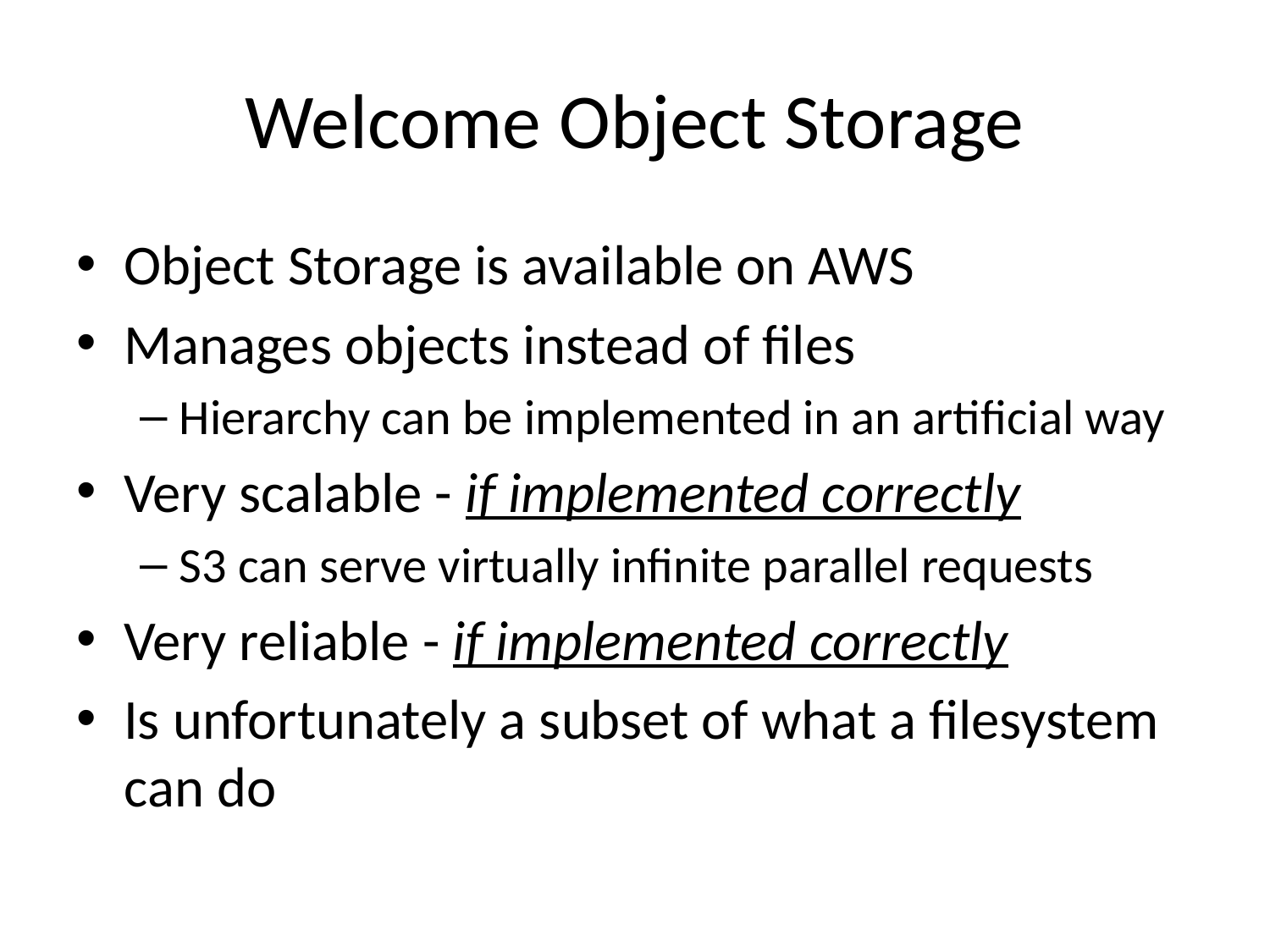

# Welcome Object Storage
Object Storage is available on AWS
Manages objects instead of files
Hierarchy can be implemented in an artificial way
Very scalable - if implemented correctly
S3 can serve virtually infinite parallel requests
Very reliable - if implemented correctly
Is unfortunately a subset of what a filesystem can do